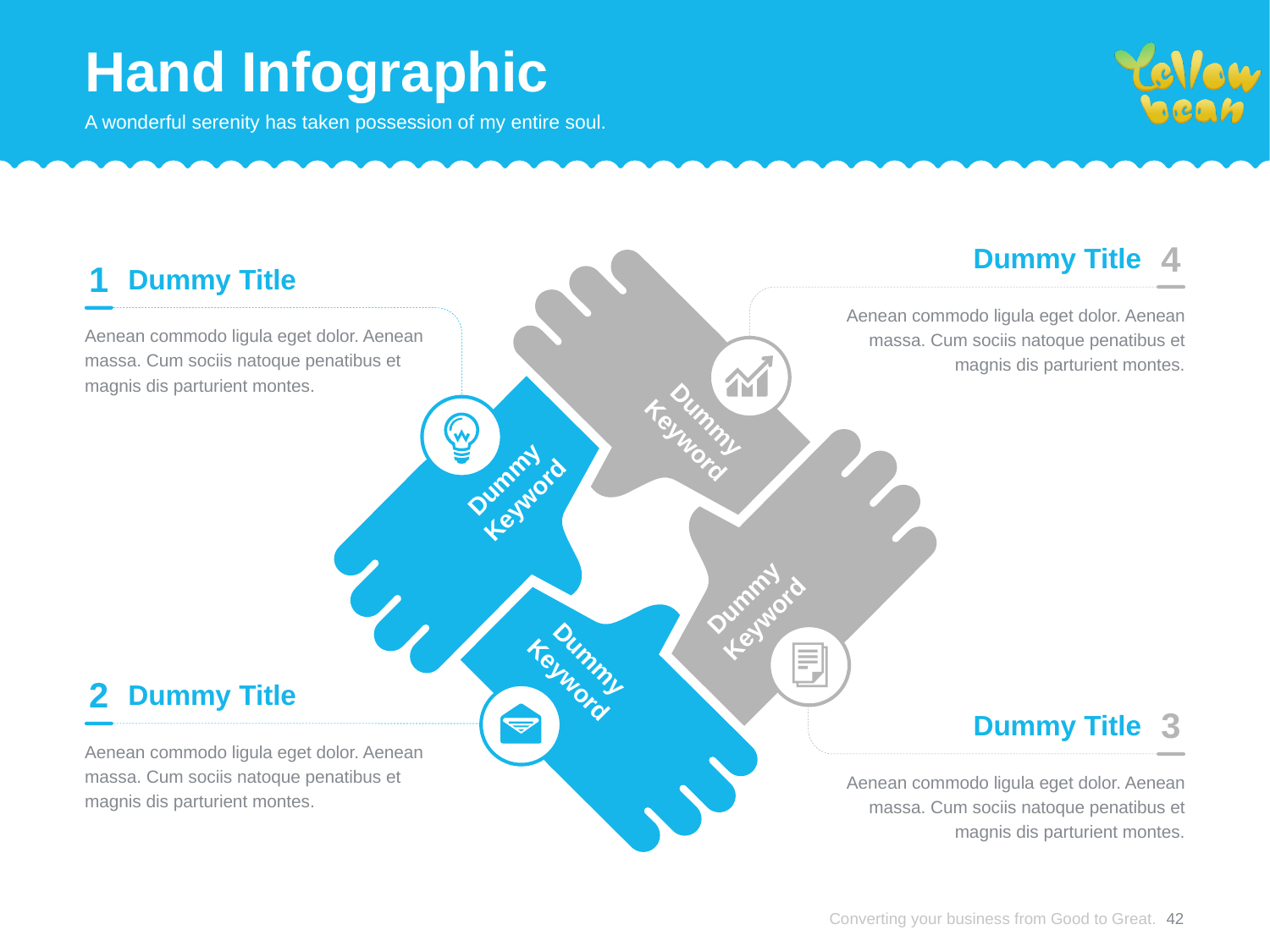

# Hand Infographic
A wonderful serenity has taken possession of my entire soul.
4
Dummy Title

1
Dummy Title

Aenean commodo ligula eget dolor. Aenean massa. Cum sociis natoque penatibus et magnis dis parturient montes.

Aenean commodo ligula eget dolor. Aenean massa. Cum sociis natoque penatibus et magnis dis parturient montes.

Dummy
Keyword

Dummy
Keyword
Dummy
Keyword

Dummy
Keyword

2
Dummy Title

3
Dummy Title

Aenean commodo ligula eget dolor. Aenean massa. Cum sociis natoque penatibus et magnis dis parturient montes.

Aenean commodo ligula eget dolor. Aenean massa. Cum sociis natoque penatibus et magnis dis parturient montes.
Converting your business from Good to Great.
42